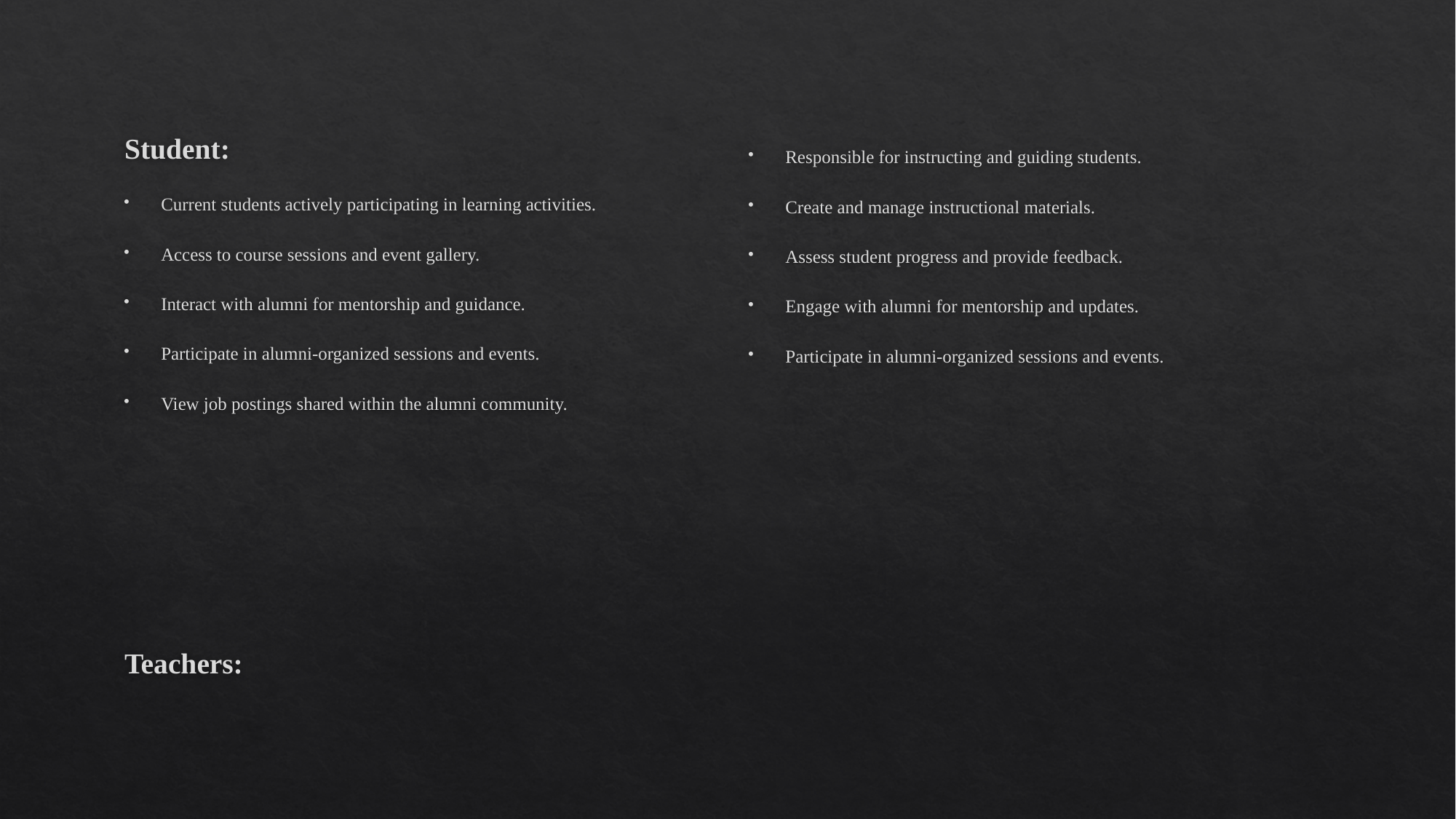

Student:
Current students actively participating in learning activities.
Access to course sessions and event gallery.
Interact with alumni for mentorship and guidance.
Participate in alumni-organized sessions and events.
View job postings shared within the alumni community.

Teachers:
Responsible for instructing and guiding students.
Create and manage instructional materials.
Assess student progress and provide feedback.
Engage with alumni for mentorship and updates.
Participate in alumni-organized sessions and events.